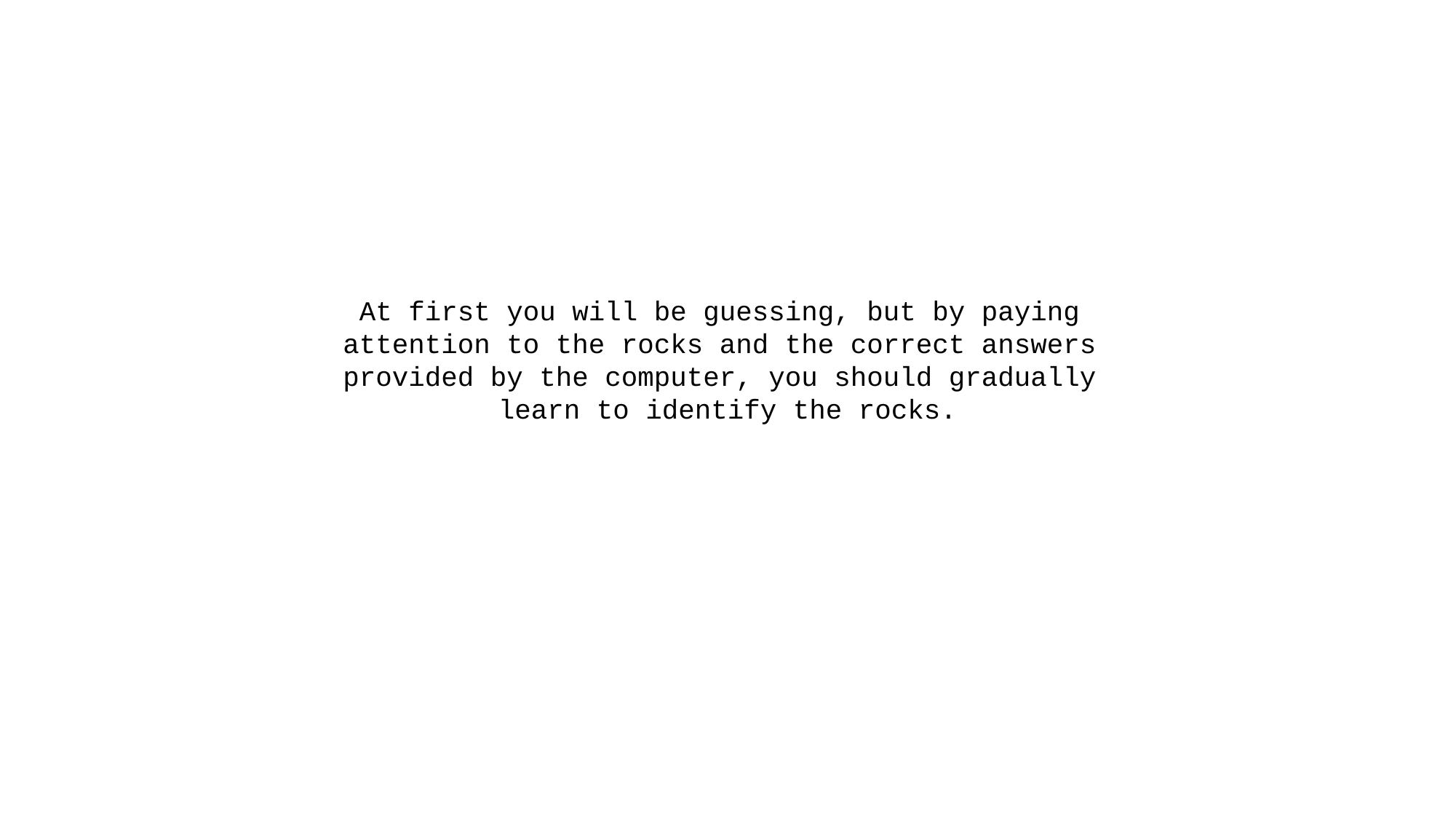

At first you will be guessing, but by paying
attention to the rocks and the correct answers
provided by the computer, you should gradually
learn to identify the rocks.